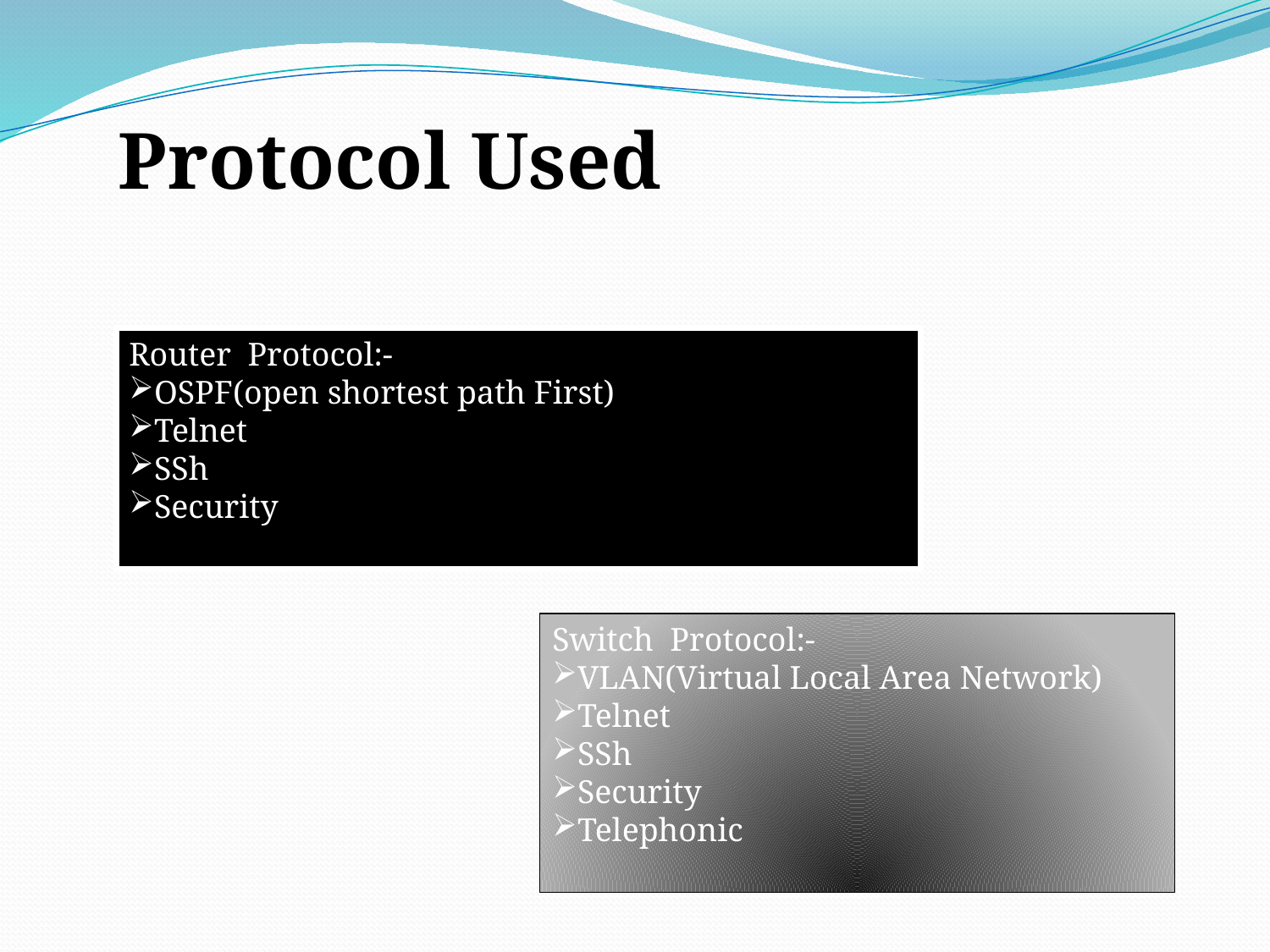

Protocol Used
Router  Protocol:-
OSPF(open shortest path First)
Telnet
SSh
Security

Switch  Protocol:-
VLAN(Virtual Local Area Network)
Telnet
SSh
Security
Telephonic